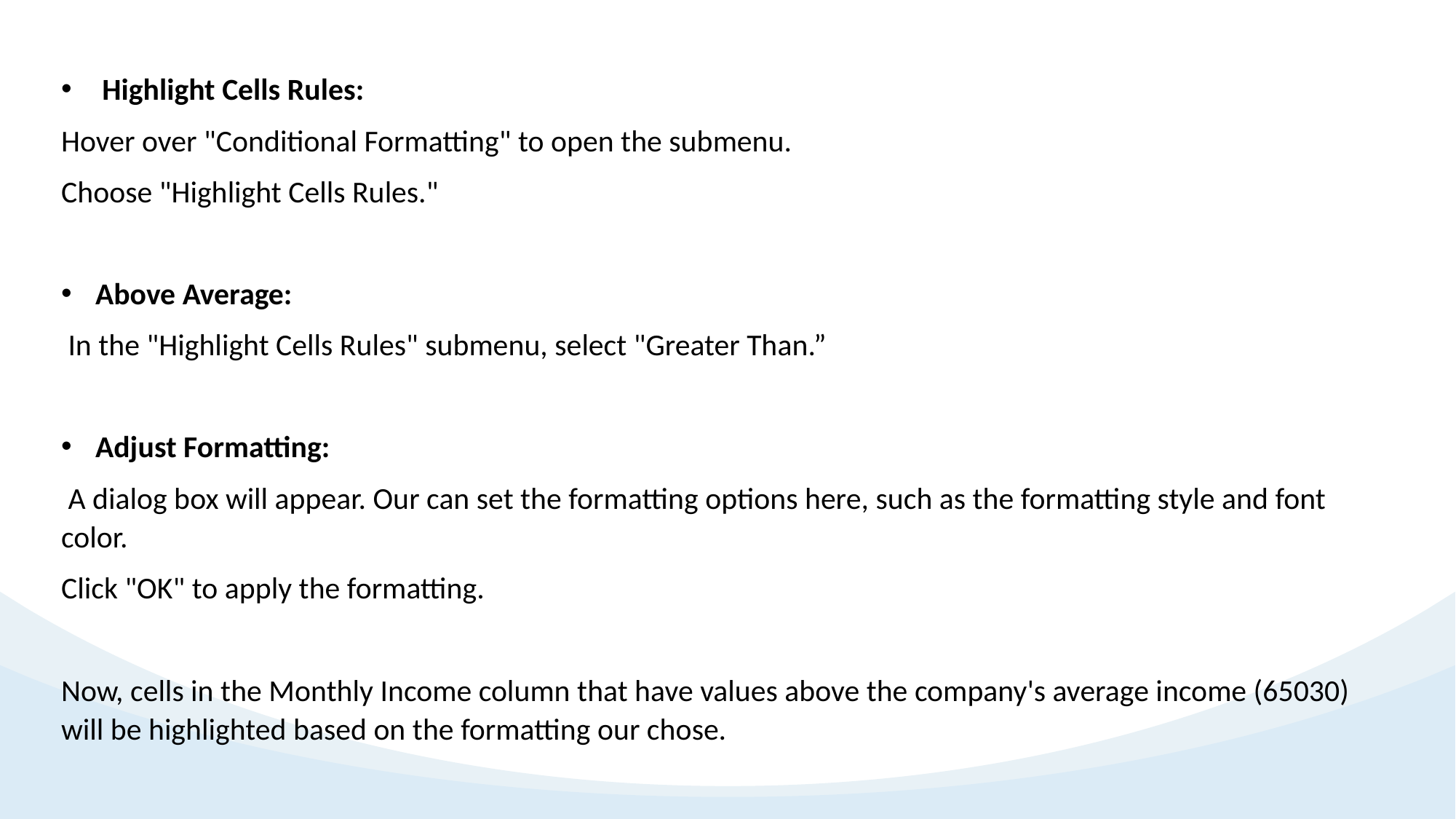

Highlight Cells Rules:
Hover over "Conditional Formatting" to open the submenu.
Choose "Highlight Cells Rules."

Above Average:
 In the "Highlight Cells Rules" submenu, select "Greater Than.”

Adjust Formatting:
 A dialog box will appear. Our can set the formatting options here, such as the formatting style and font color.
Click "OK" to apply the formatting.

Now, cells in the Monthly Income column that have values above the company's average income (65030) will be highlighted based on the formatting our chose.